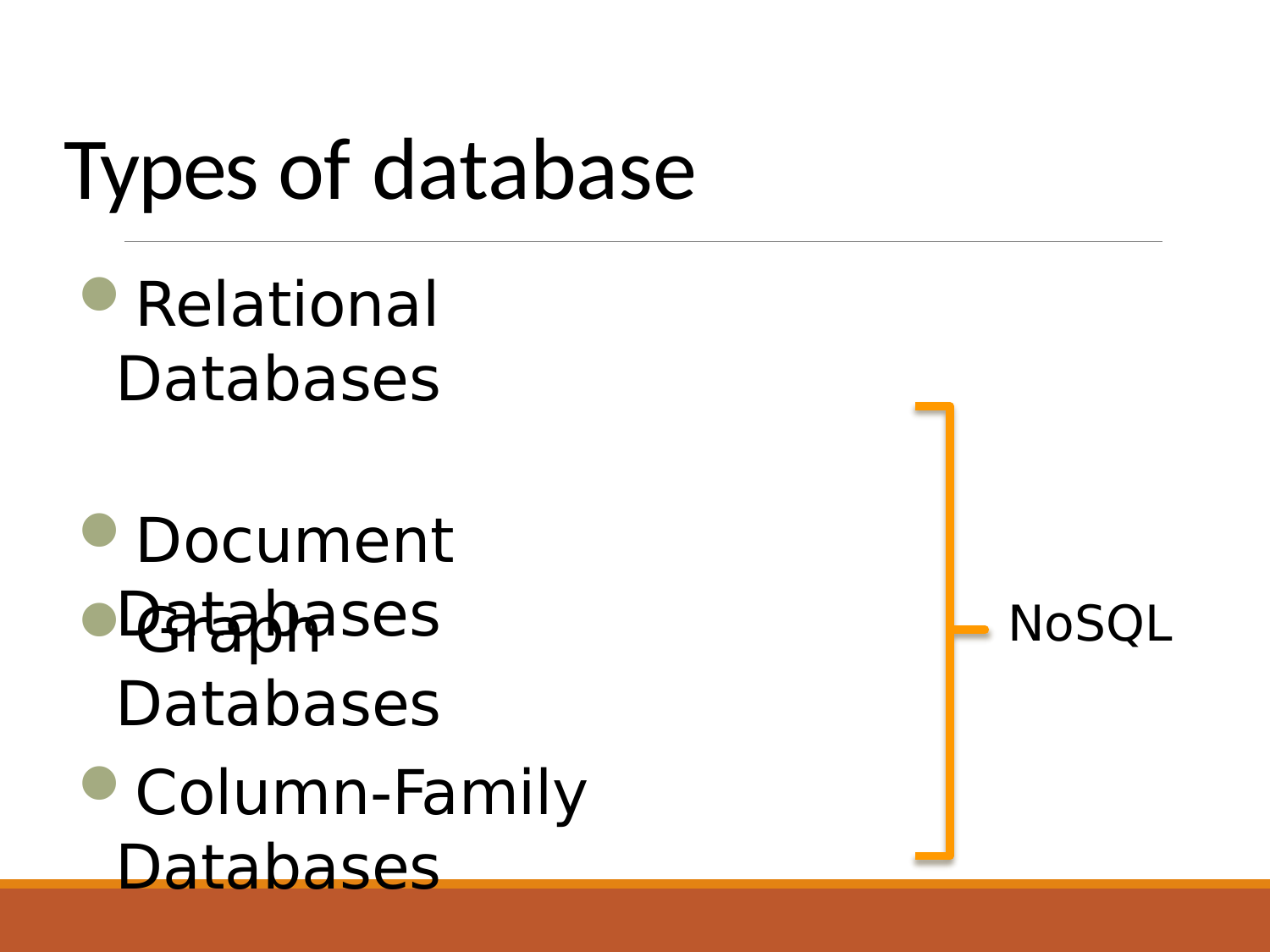

# Types of database
Relational Databases

Document Databases

Graph Databases
NoSQL
Column-Family Databases